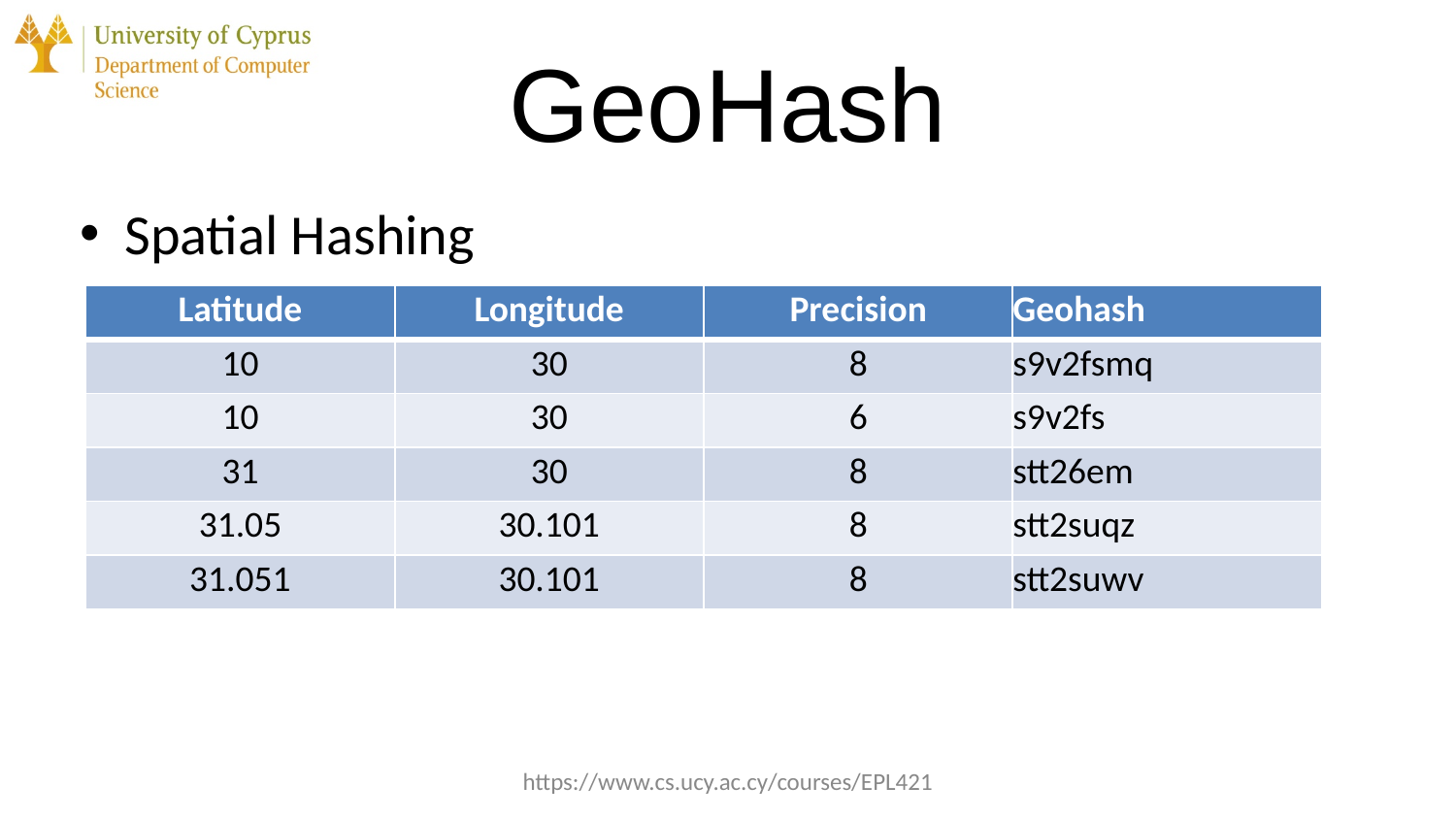

# GeoHash
Spatial Hashing
| Latitude | Longitude | Precision | Geohash |
| --- | --- | --- | --- |
| 10 | 30 | 8 | s9v2fsmq |
| 10 | 30 | 6 | s9v2fs |
| 31 | 30 | 8 | stt26em |
| 31.05 | 30.101 | 8 | stt2suqz |
| 31.051 | 30.101 | 8 | stt2suwv |
https://www.cs.ucy.ac.cy/courses/EPL421
61